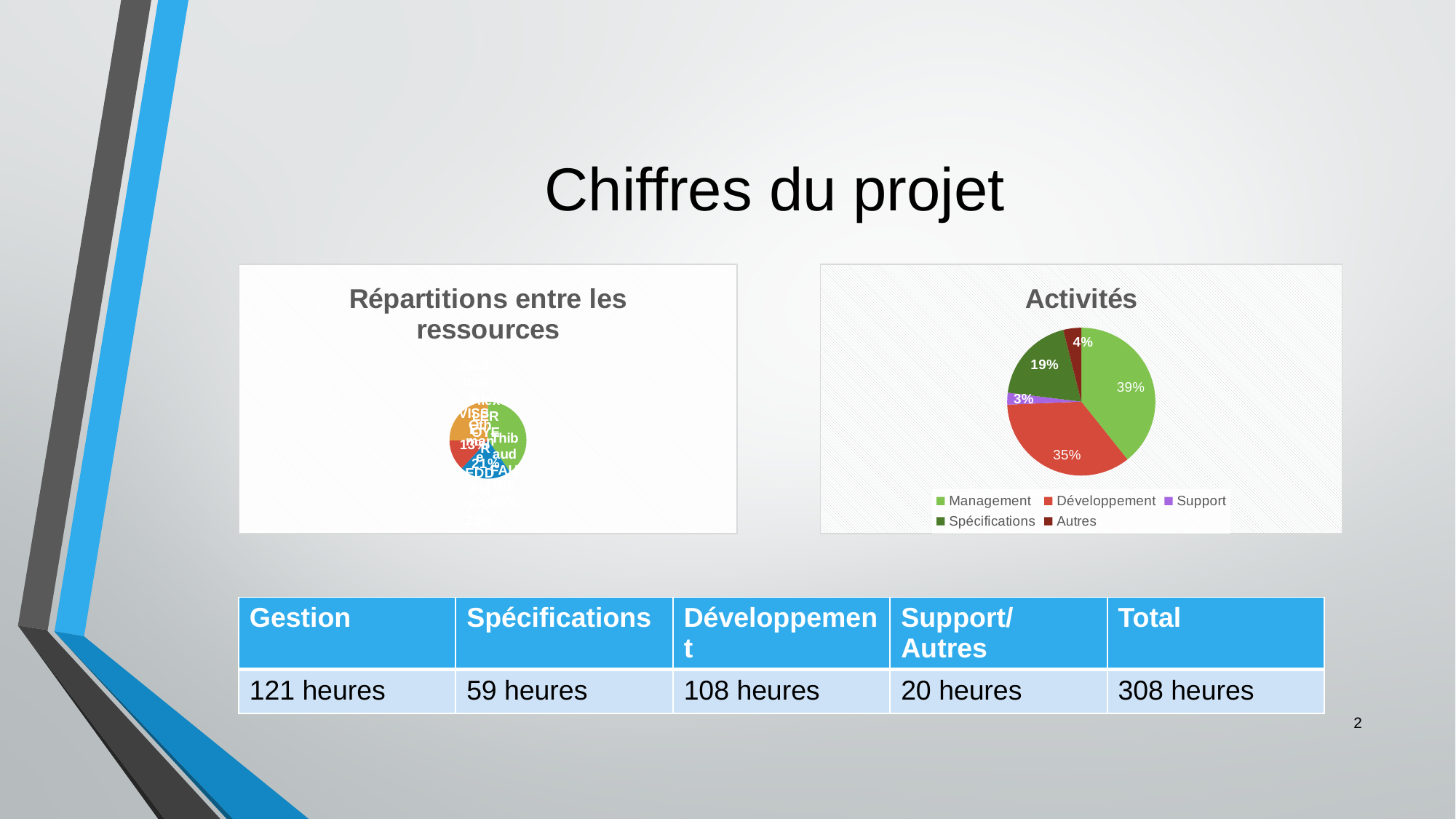

# Chiffres du projet

### Chart: Répartitions entre les ressources

| Category |  |
|---|---|
| Thibaud FAURIE | 124.0 |
| Alex LEROYER | 66.0 |
| Guillaume VISSE | 40.0 |
| Othmane EDDAMANI | 77.0 |

### Chart: Activités

| Category |  |
|---|---|
| Management | 121.0 |
| Développement | 108.0 |
| Support | 8.0 |
| Spécifications | 59.0 |
| Autres | 12.0 |
| Gestion | Spécifications | Développement | Support/Autres | Total |
| --- | --- | --- | --- | --- |
| 121 heures | 59 heures | 108 heures | 20 heures | 308 heures |
2